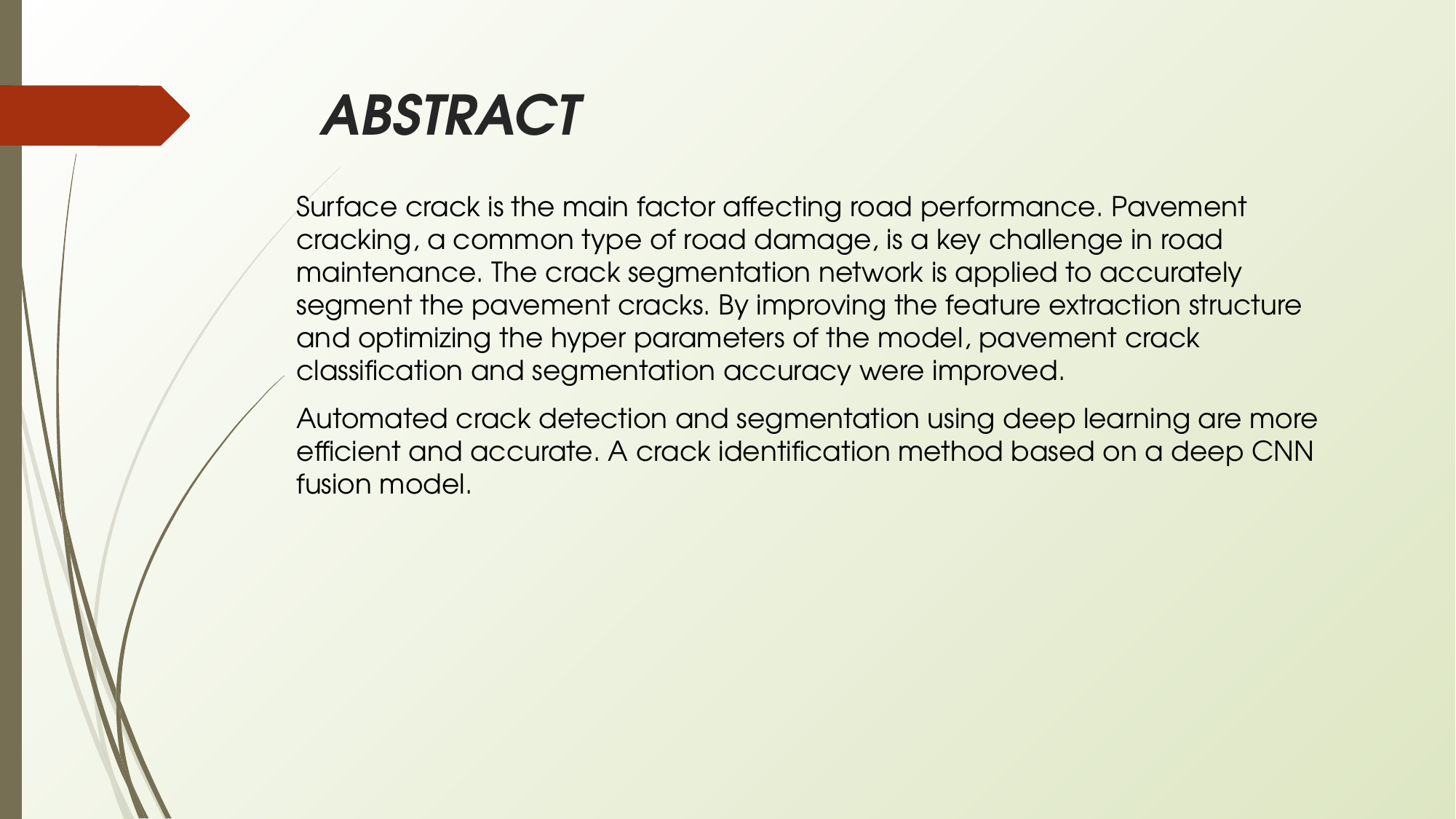

# ABSTRACT
Surface crack is the main factor affecting road performance. Pavement cracking, a common type of road damage, is a key challenge in road maintenance. The crack segmentation network is applied to accurately segment the pavement cracks. By improving the feature extraction structure and optimizing the hyper parameters of the model, pavement crack classification and segmentation accuracy were improved.
Automated crack detection and segmentation using deep learning are more efficient and accurate. A crack identification method based on a deep CNN fusion model.